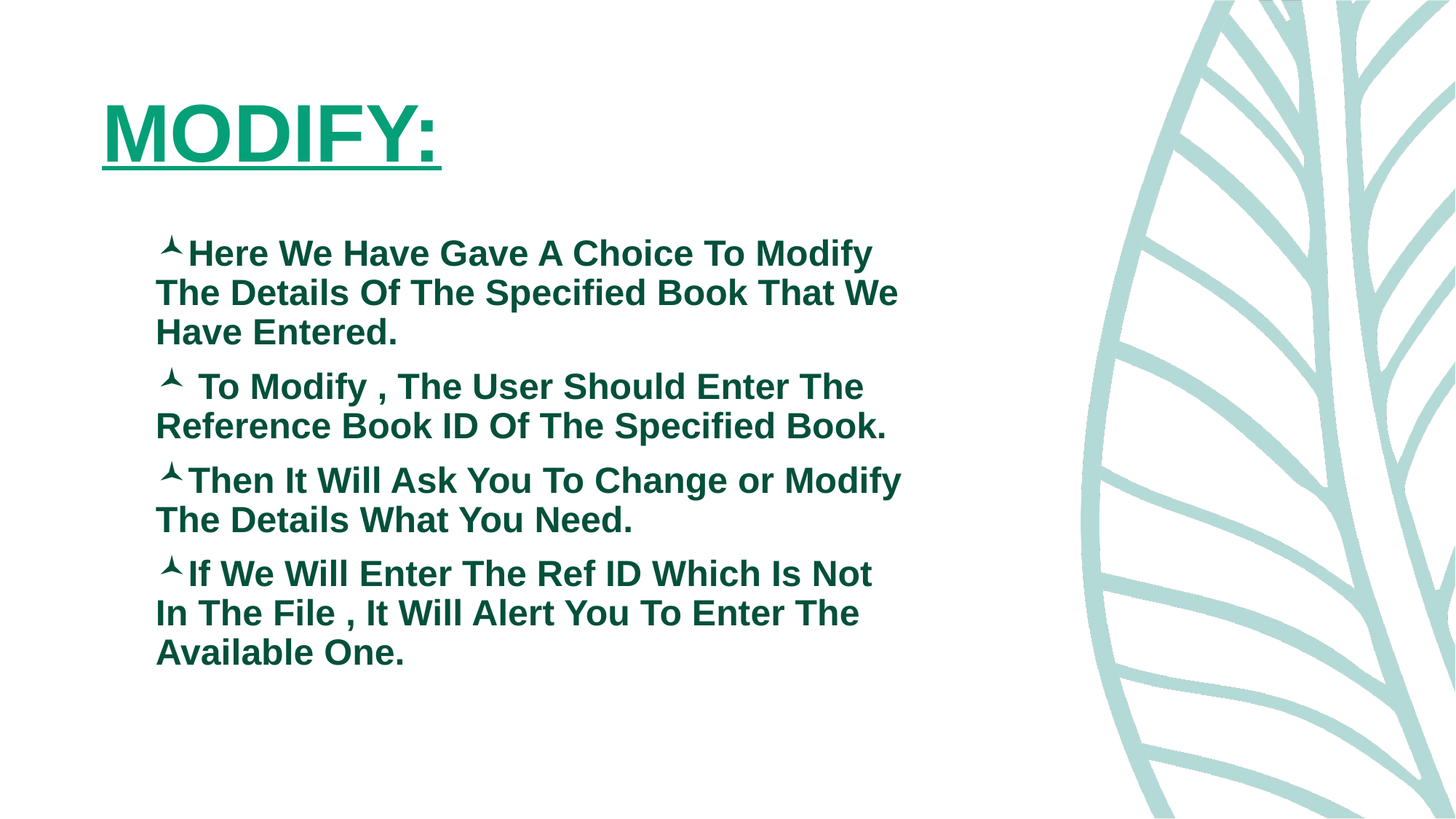

# MODIFY:
Here We Have Gave A Choice To Modify The Details Of The Specified Book That We Have Entered.
 To Modify , The User Should Enter The Reference Book ID Of The Specified Book.
Then It Will Ask You To Change or Modify The Details What You Need.
If We Will Enter The Ref ID Which Is Not In The File , It Will Alert You To Enter The Available One.